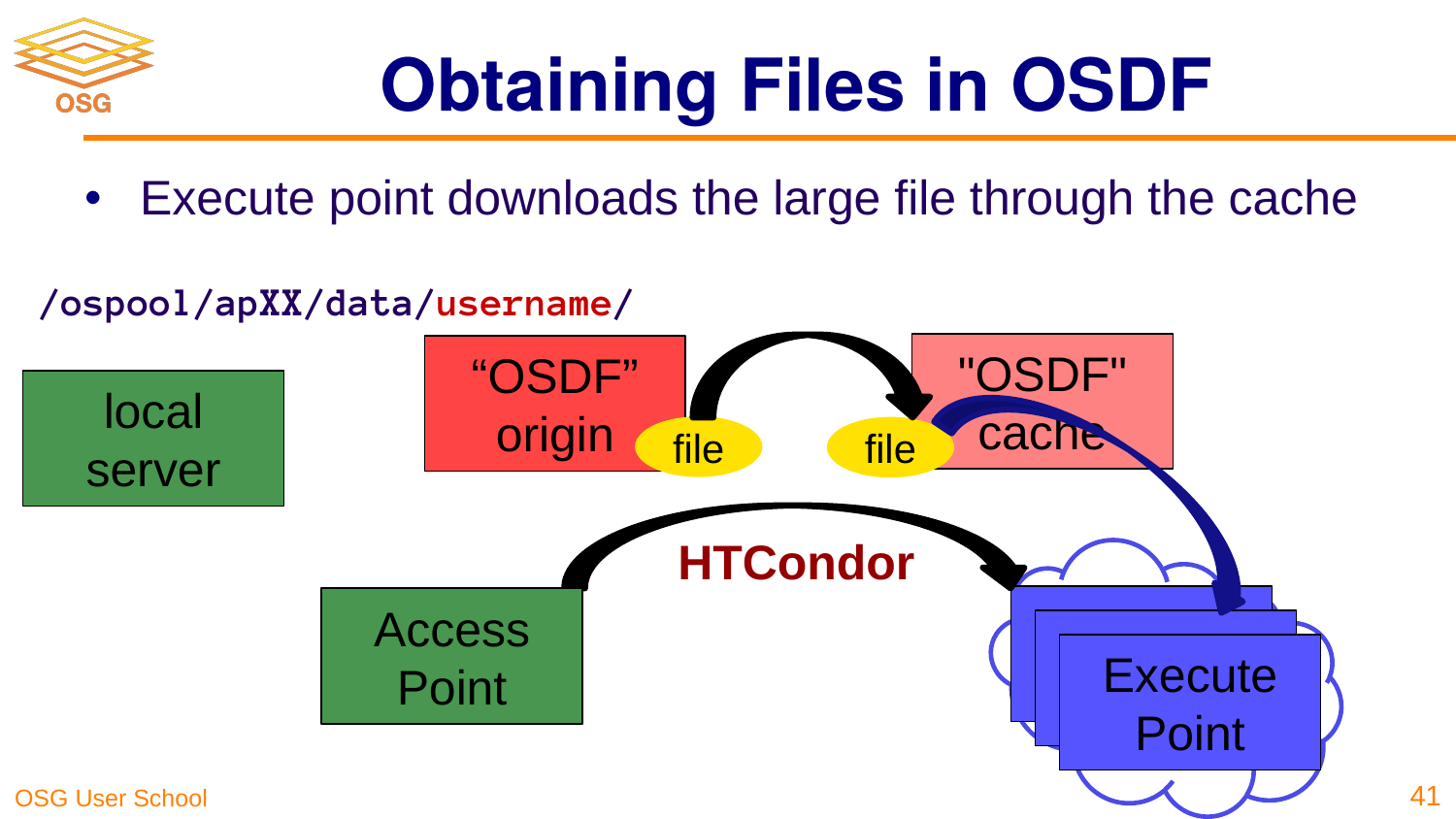

# Obtaining Files in OSDF
Execute point downloads the large file through the cache
/ospool/apXX/data/username/
"OSDF" cache

“OSDF” origin
local server
file
file

HTCondor

exec  server
Access Point
exec  server
Execute Point
41